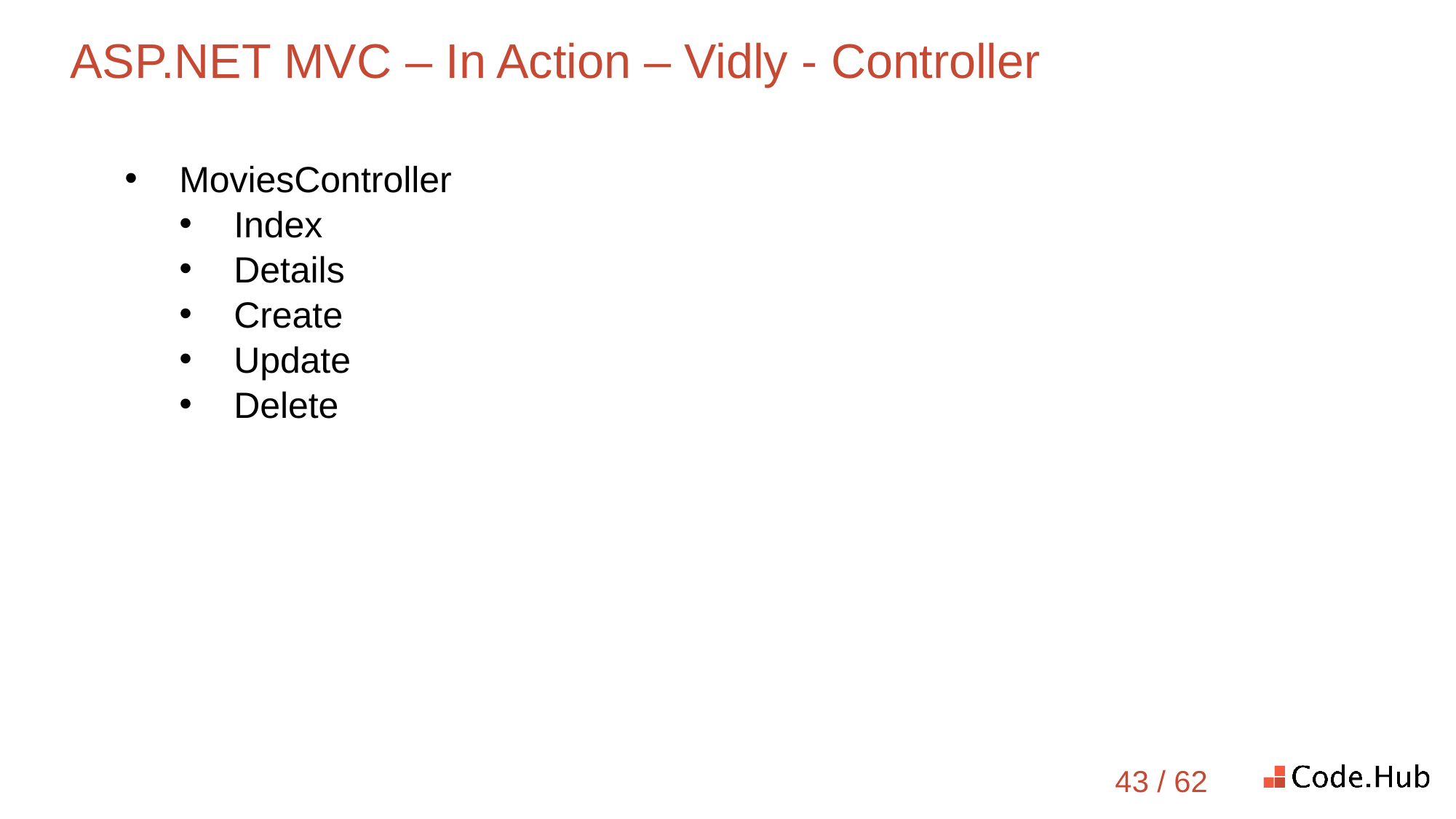

# ASP.NET MVC – In Action – Vidly - Controller
MoviesController
Index
Details
Create
Update
Delete

43 / 62